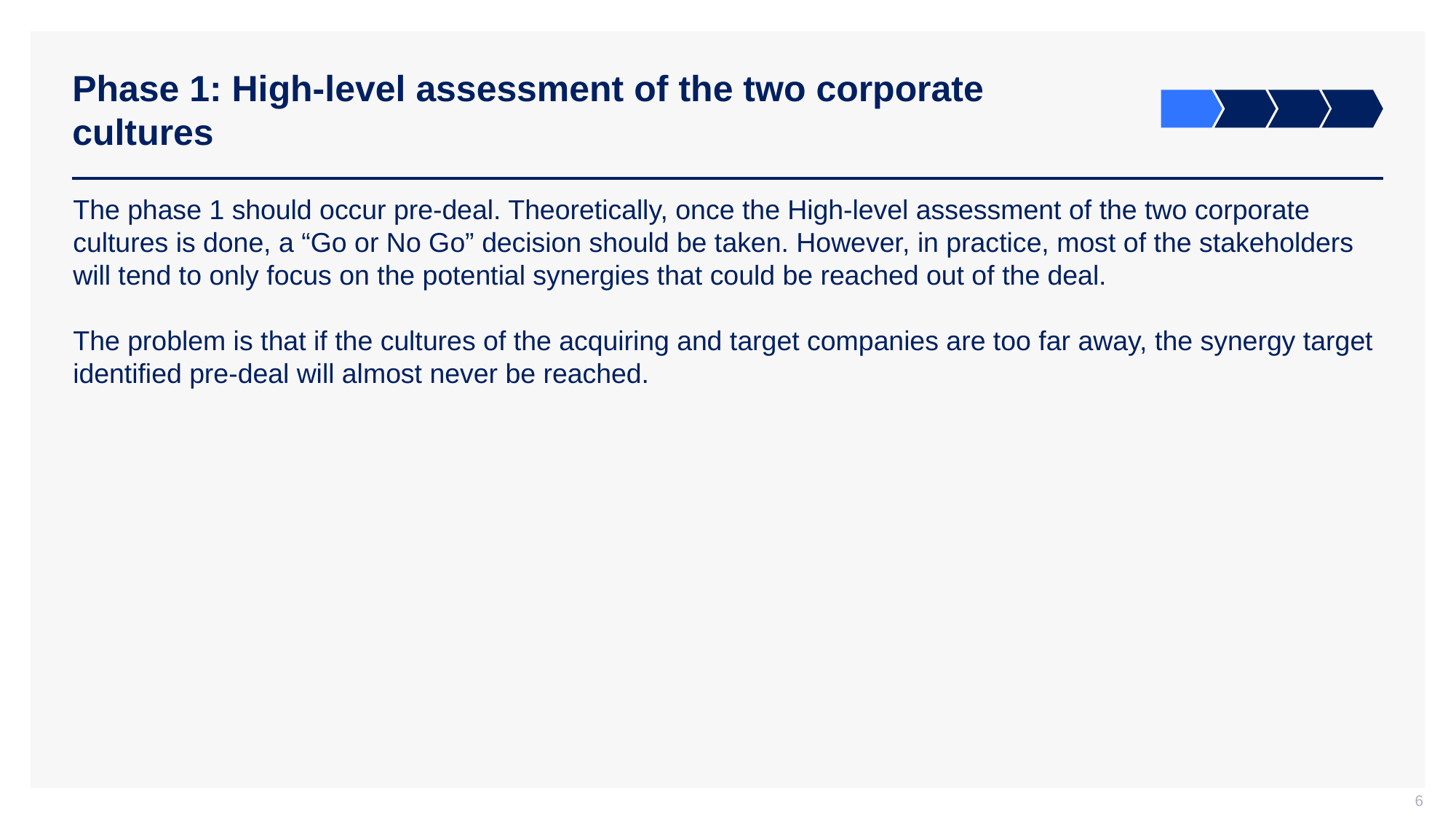

# Phase 1: High-level assessment of the two corporate cultures

The phase 1 should occur pre-deal. Theoretically, once the High-level assessment of the two corporate cultures is done, a “Go or No Go” decision should be taken. However, in practice, most of the stakeholders will tend to only focus on the potential synergies that could be reached out of the deal.

The problem is that if the cultures of the acquiring and target companies are too far away, the synergy target identified pre-deal will almost never be reached.
6